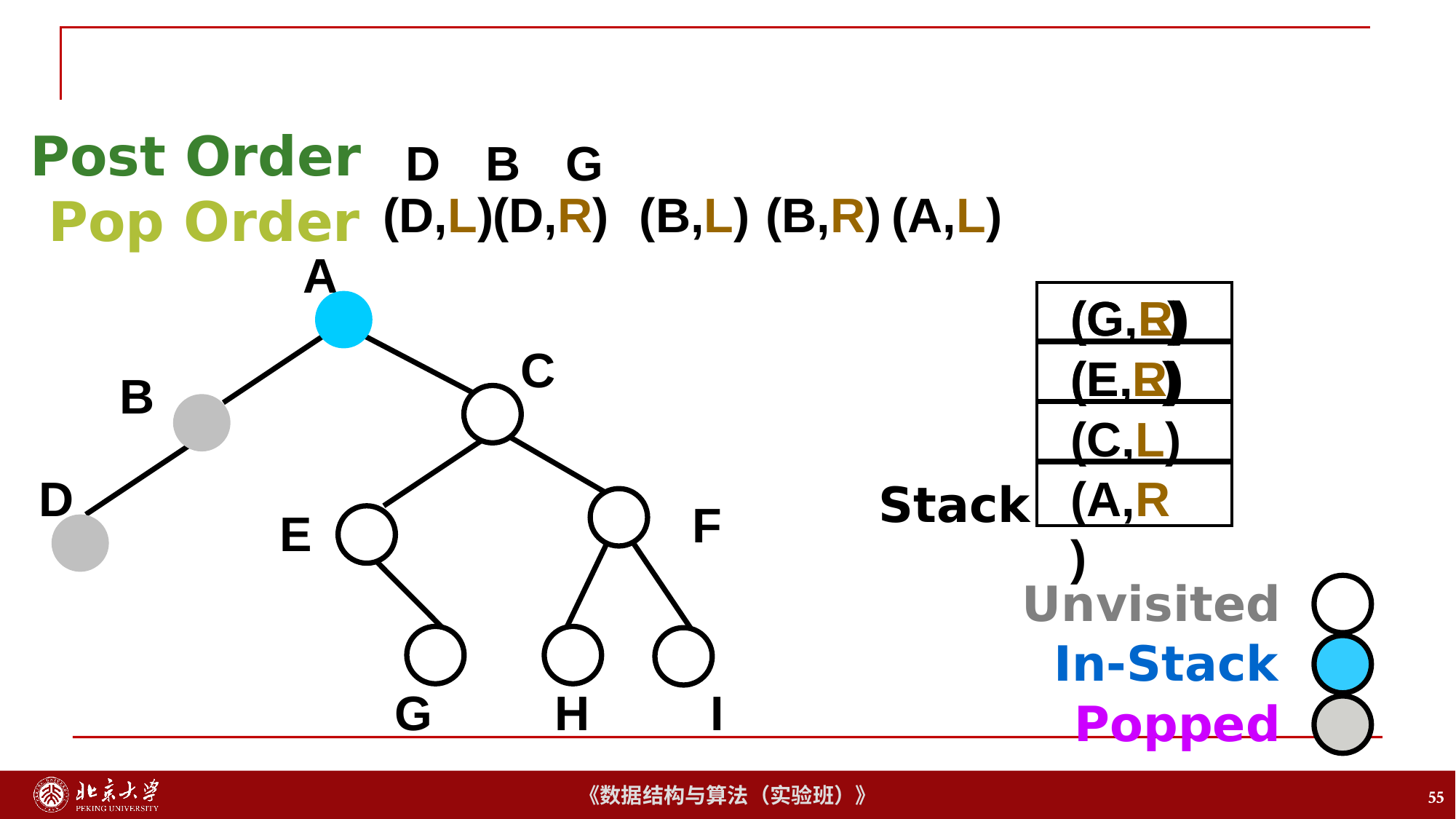

Post Order
D
B
G
(D,L)
(D,R)
(B,L)
(B,R)
(A,L)
Pop Order
A

(G,L)
(G,R)

C

(E,L)
(E,R)
B

(C,L)

(A,R)
D

Stack

F
E

Unvisited

In-Stack

G
H
I
Popped

55